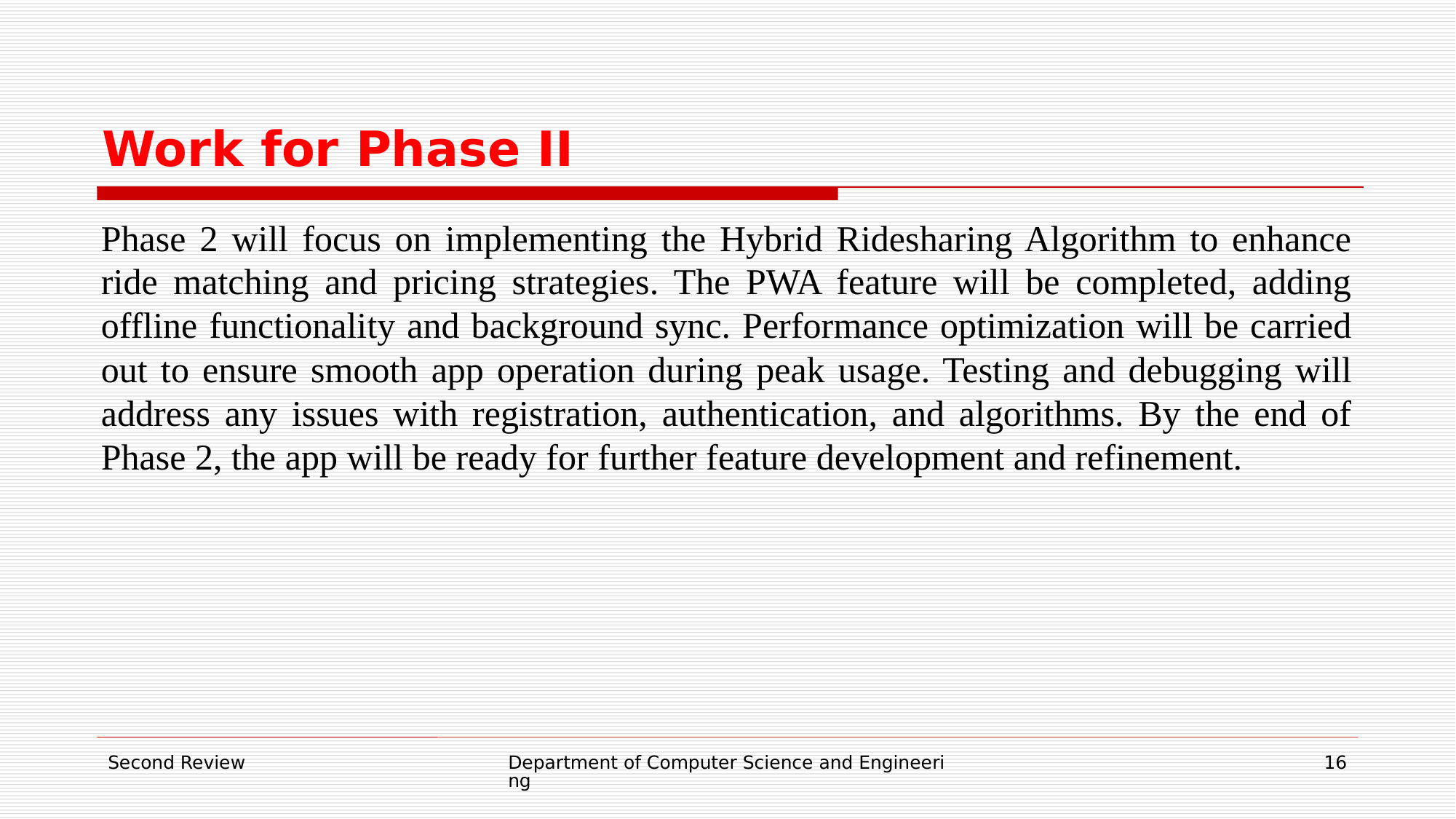

# Work for Phase II
Phase 2 will focus on implementing the Hybrid Ridesharing Algorithm to enhance ride matching and pricing strategies. The PWA feature will be completed, adding offline functionality and background sync. Performance optimization will be carried out to ensure smooth app operation during peak usage. Testing and debugging will address any issues with registration, authentication, and algorithms. By the end of Phase 2, the app will be ready for further feature development and refinement.

Second Review
Department of Computer Science and Engineering
16